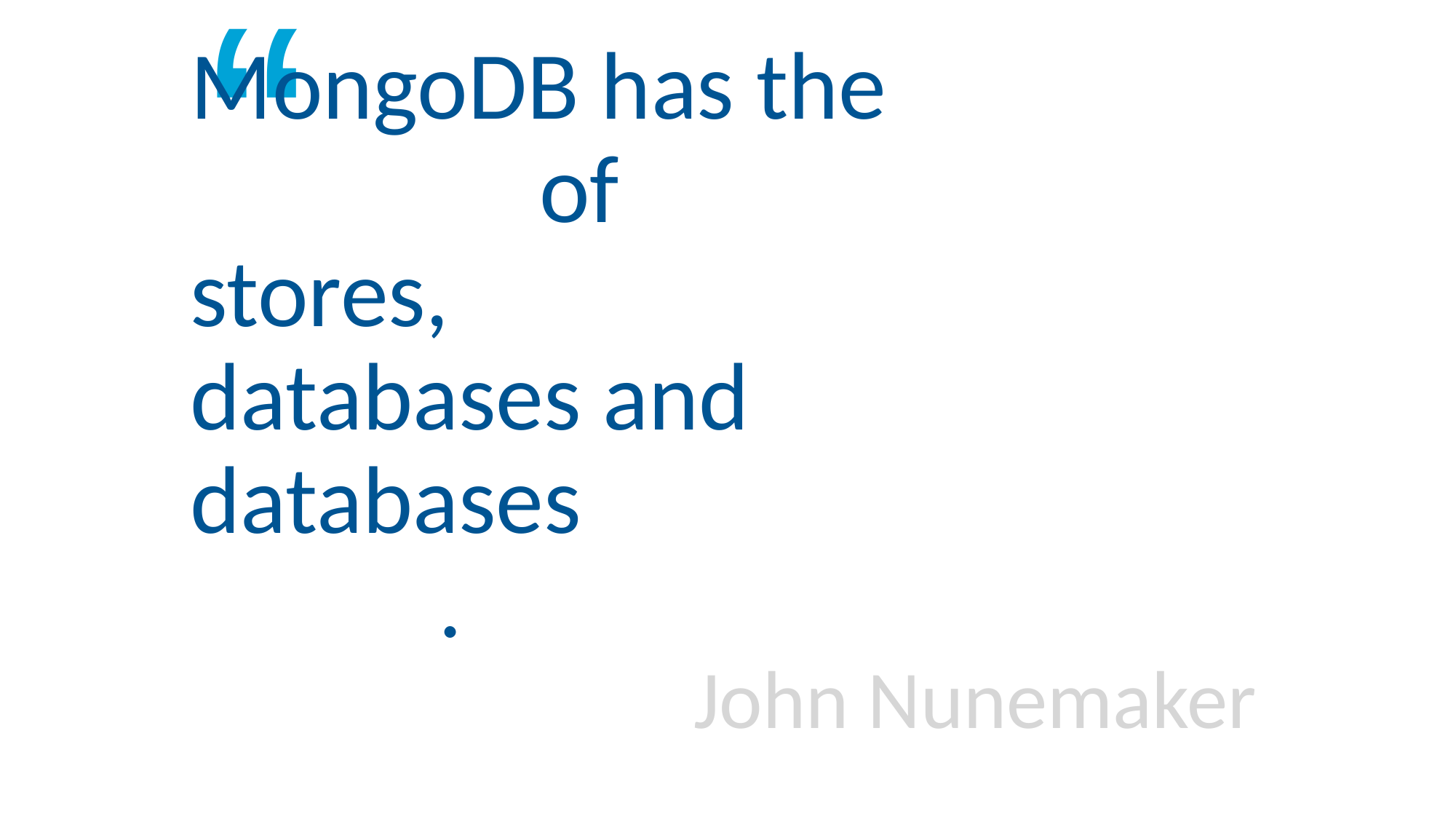

“
MongoDB has the best features of key/value stores, document databases and relational databases
in one.
John Nunemaker